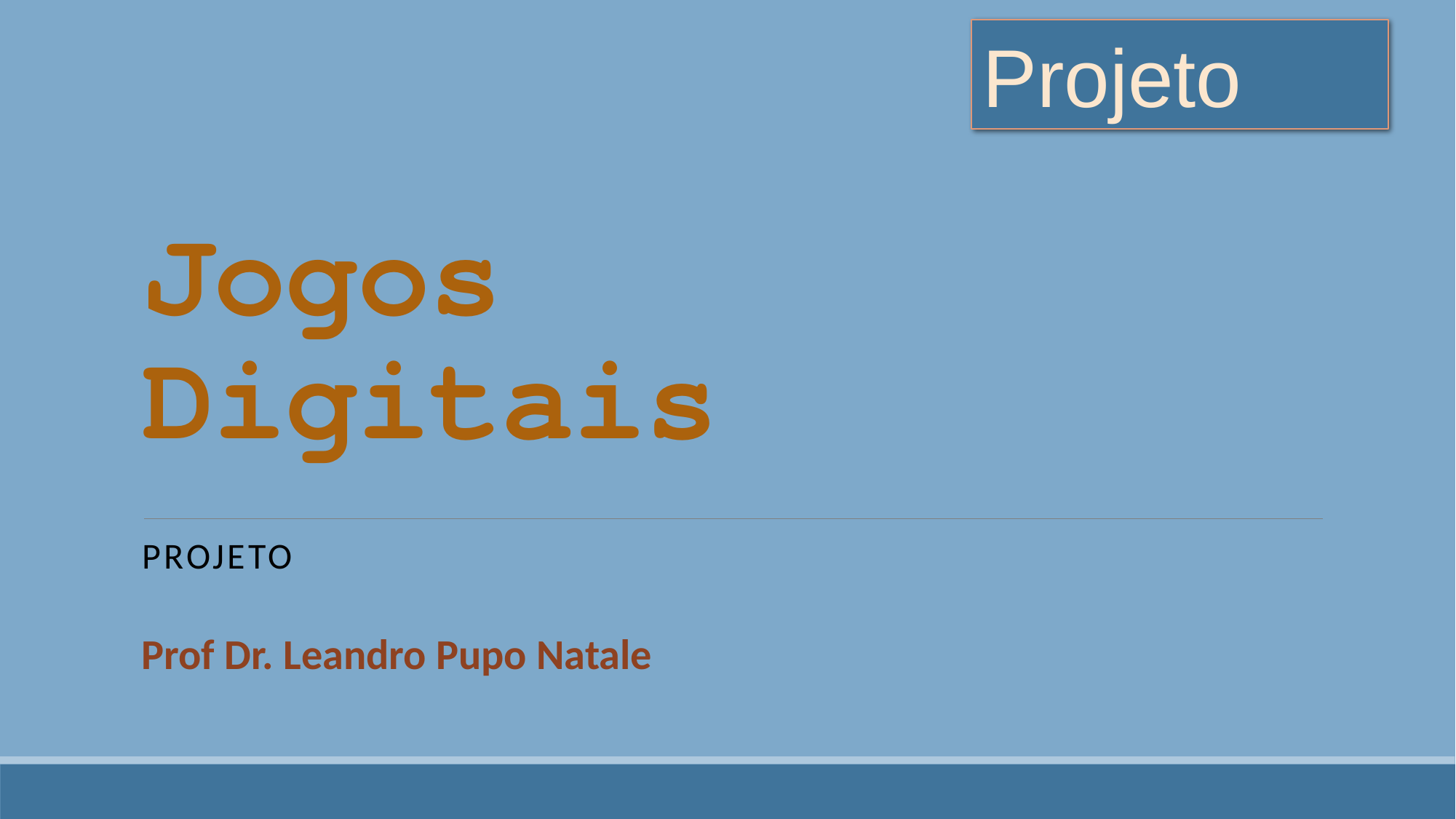

Projeto
# Jogos Digitais
Projeto

Prof Dr. Leandro Pupo Natale